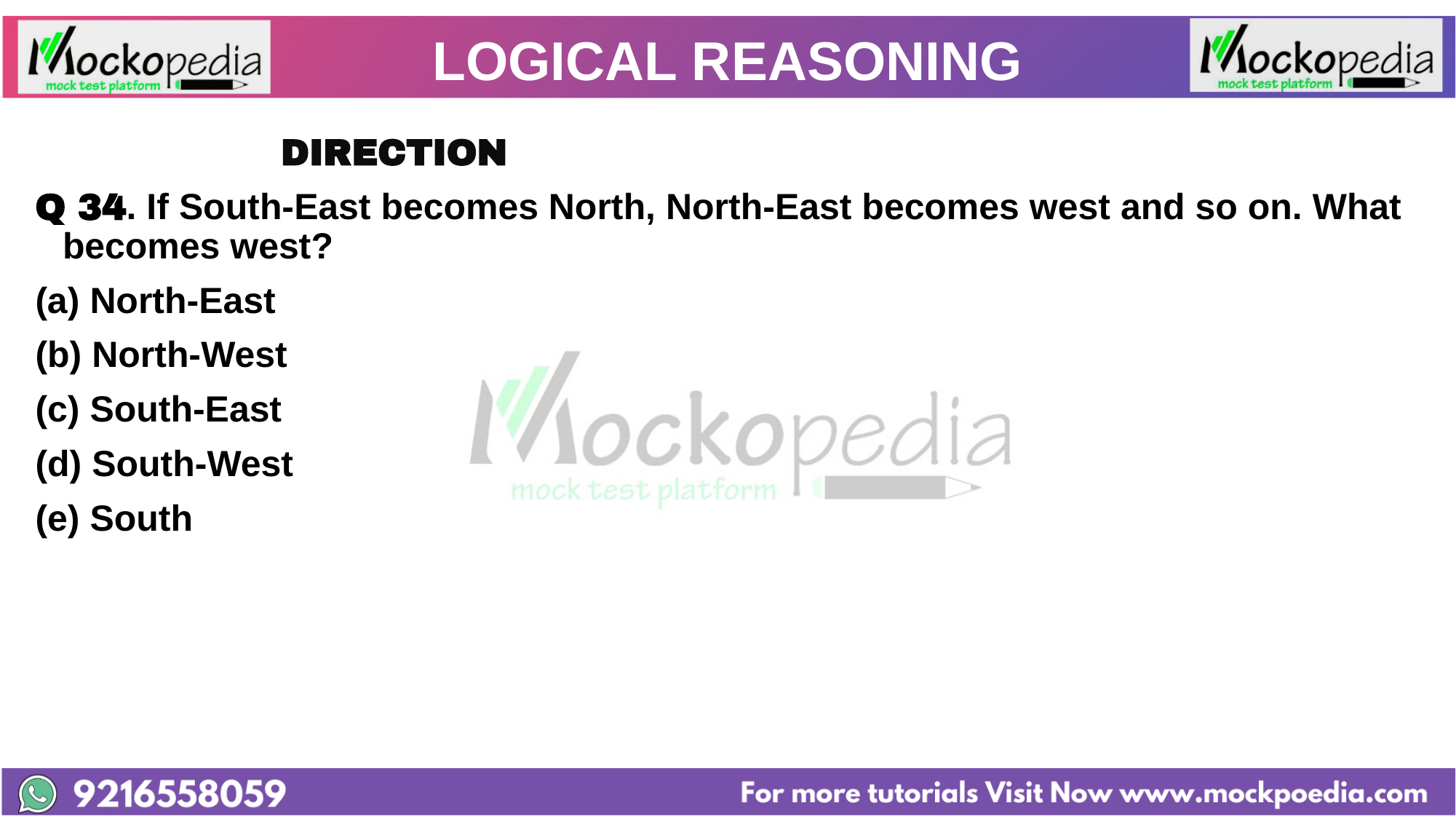

# LOGICAL REASONING
			DIRECTION
Q 34. If South-East becomes North, North-East becomes west and so on. What becomes west?
North-East
(b) North-West
(c) South-East
(d) South-West
(e) South